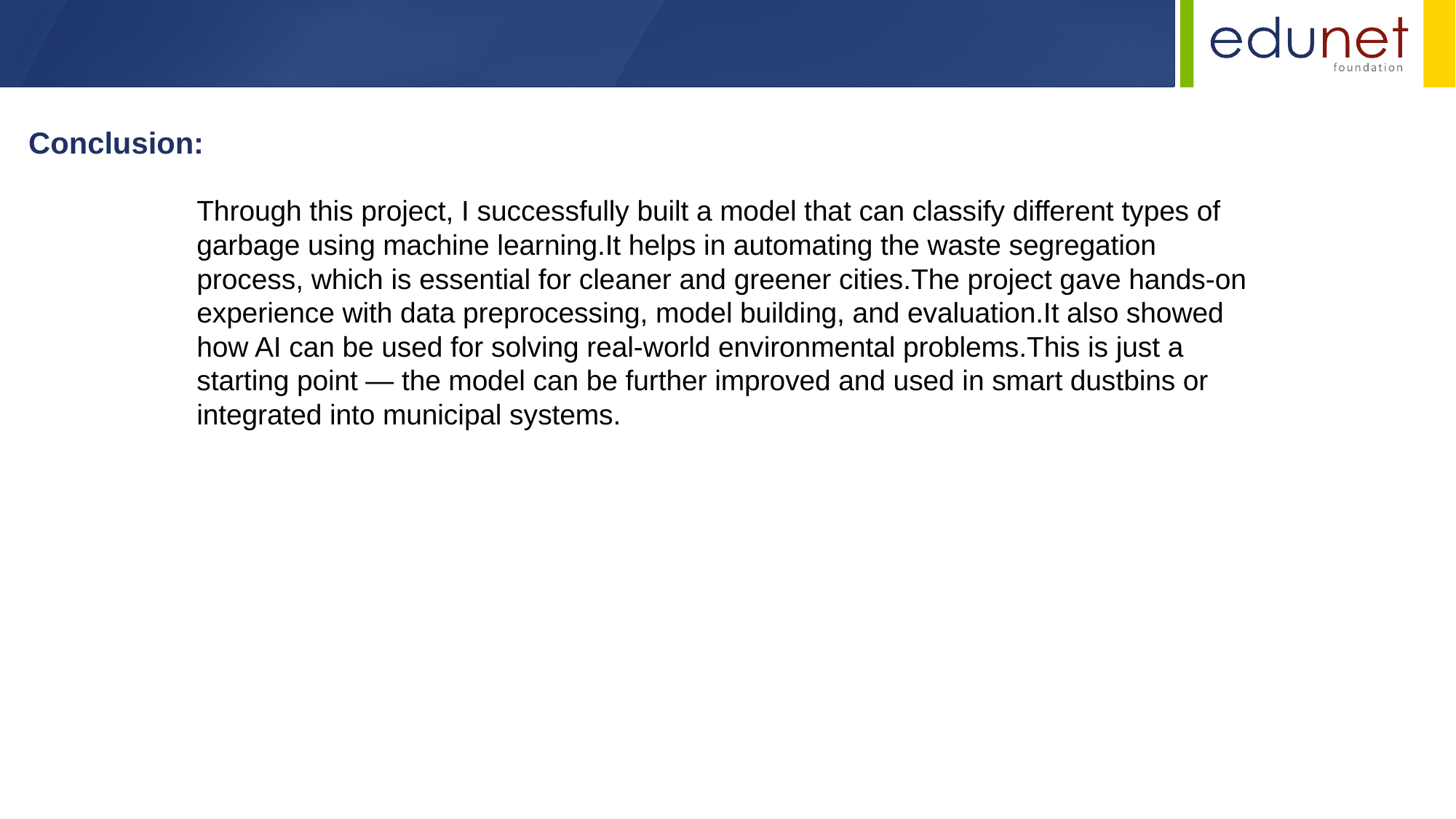

Conclusion:
Through this project, I successfully built a model that can classify different types of garbage using machine learning.It helps in automating the waste segregation process, which is essential for cleaner and greener cities.The project gave hands-on experience with data preprocessing, model building, and evaluation.It also showed how AI can be used for solving real-world environmental problems.This is just a starting point — the model can be further improved and used in smart dustbins or integrated into municipal systems.